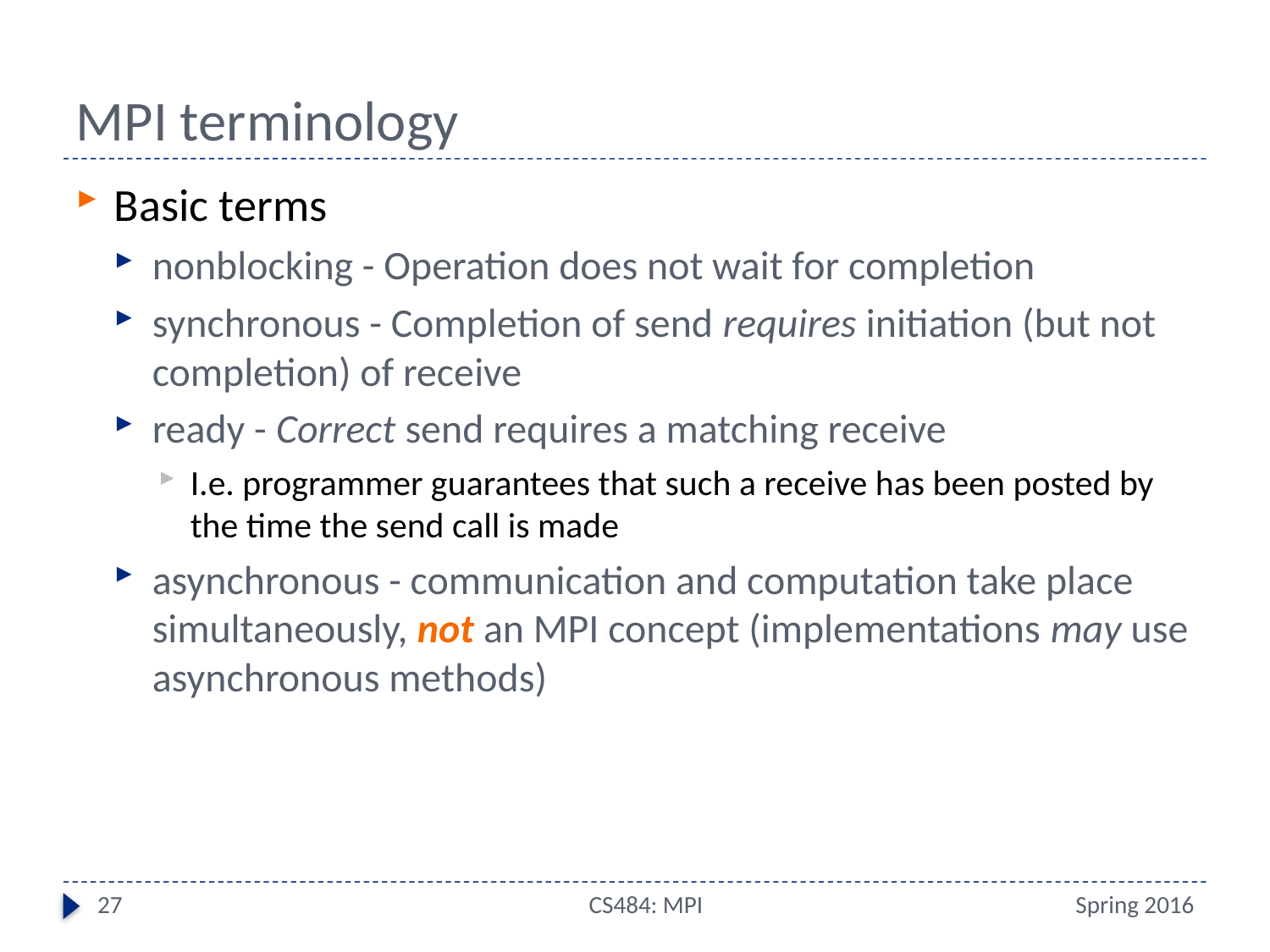

# MPI terminology
Basic terms
nonblocking - Operation does not wait for completion
synchronous - Completion of send requires initiation (but not completion) of receive
ready - Correct send requires a matching receive
I.e. programmer guarantees that such a receive has been posted by the time the send call is made
asynchronous - communication and computation take place simultaneously, not an MPI concept (implementations may use asynchronous methods)
27
CS484: MPI
Spring 2016